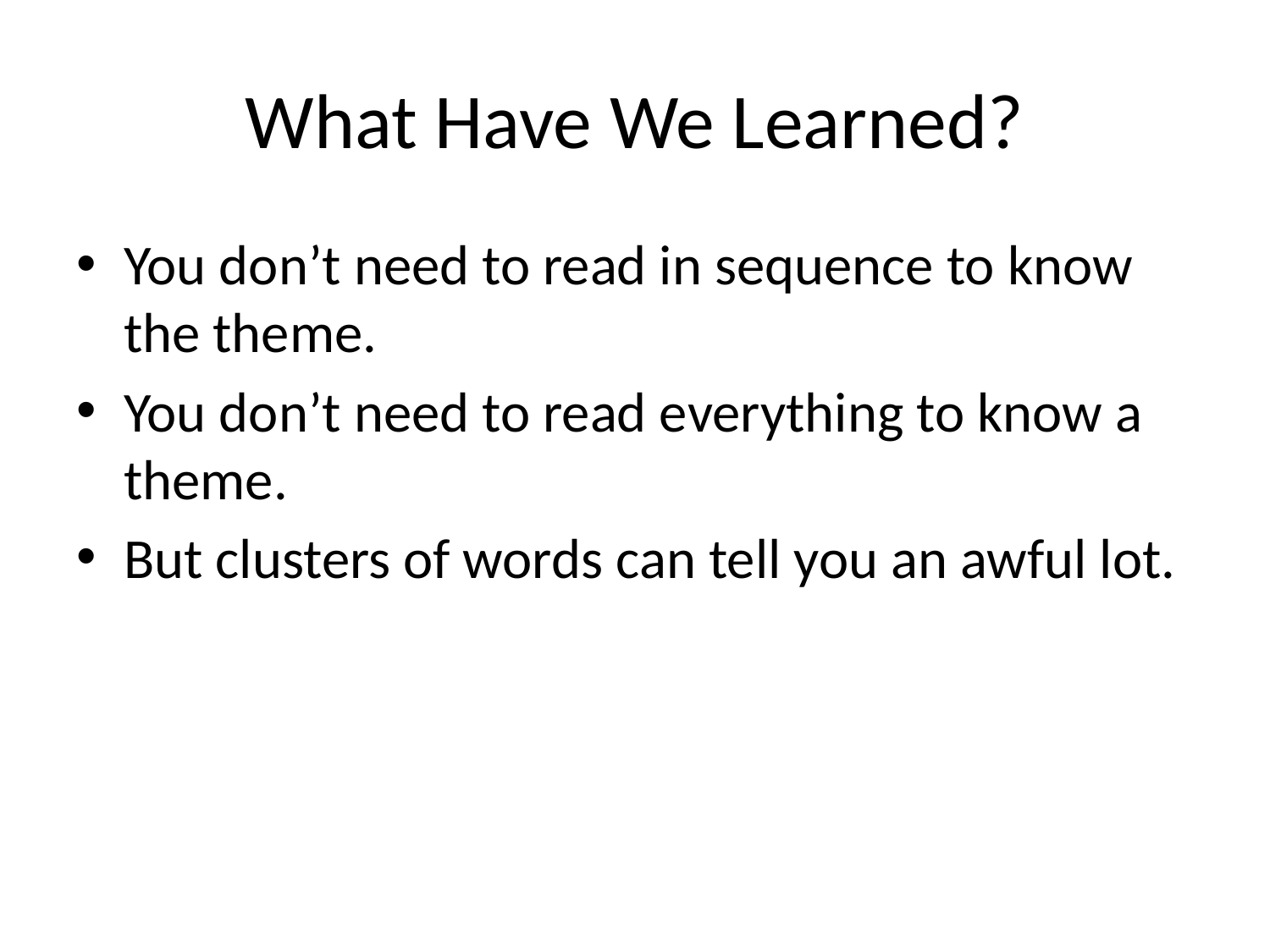

# What Have We Learned?
You don’t need to read in sequence to know the theme.
You don’t need to read everything to know a theme.
But clusters of words can tell you an awful lot.